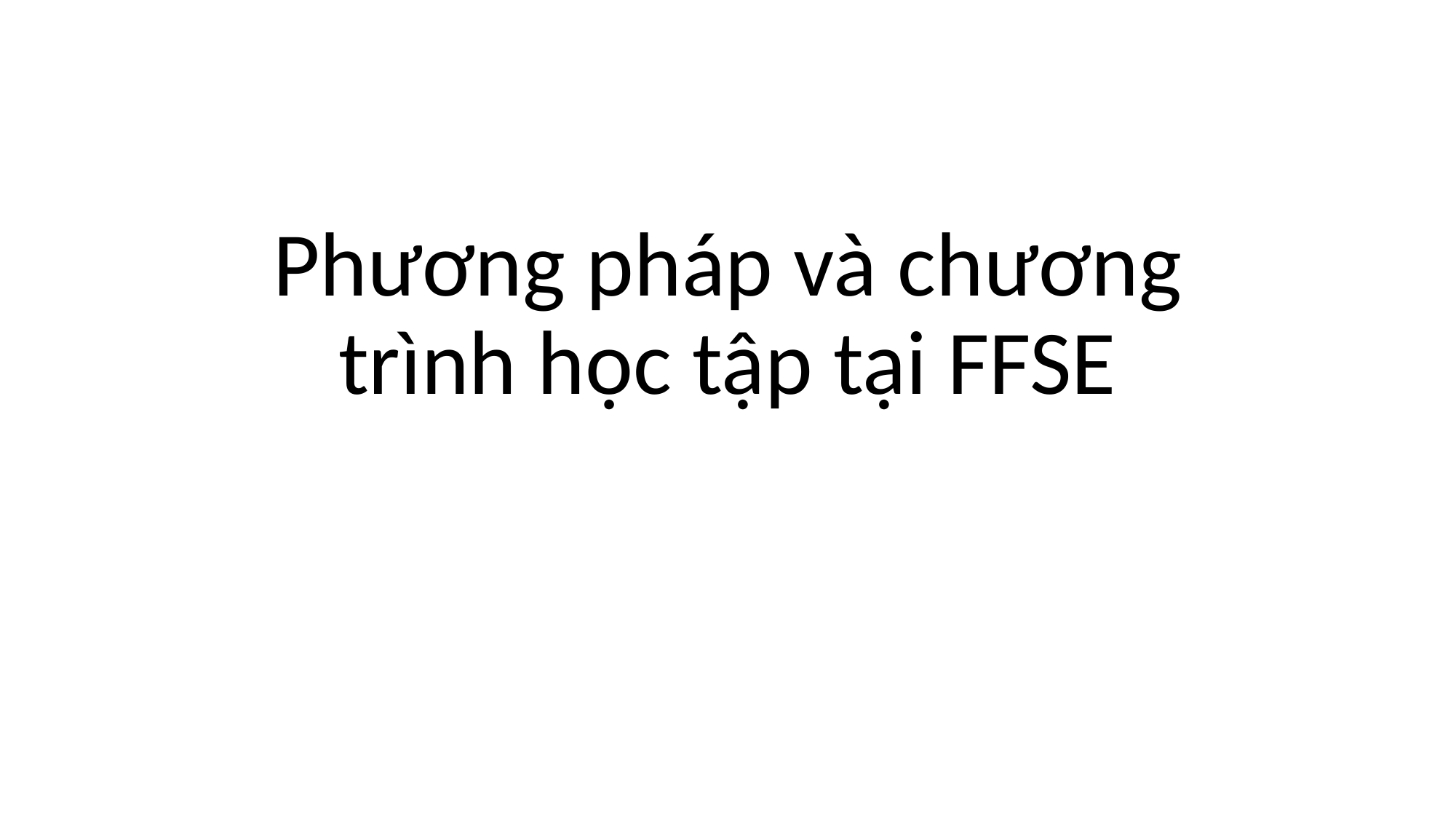

# Phương pháp và chương trình học tập tại FFSE